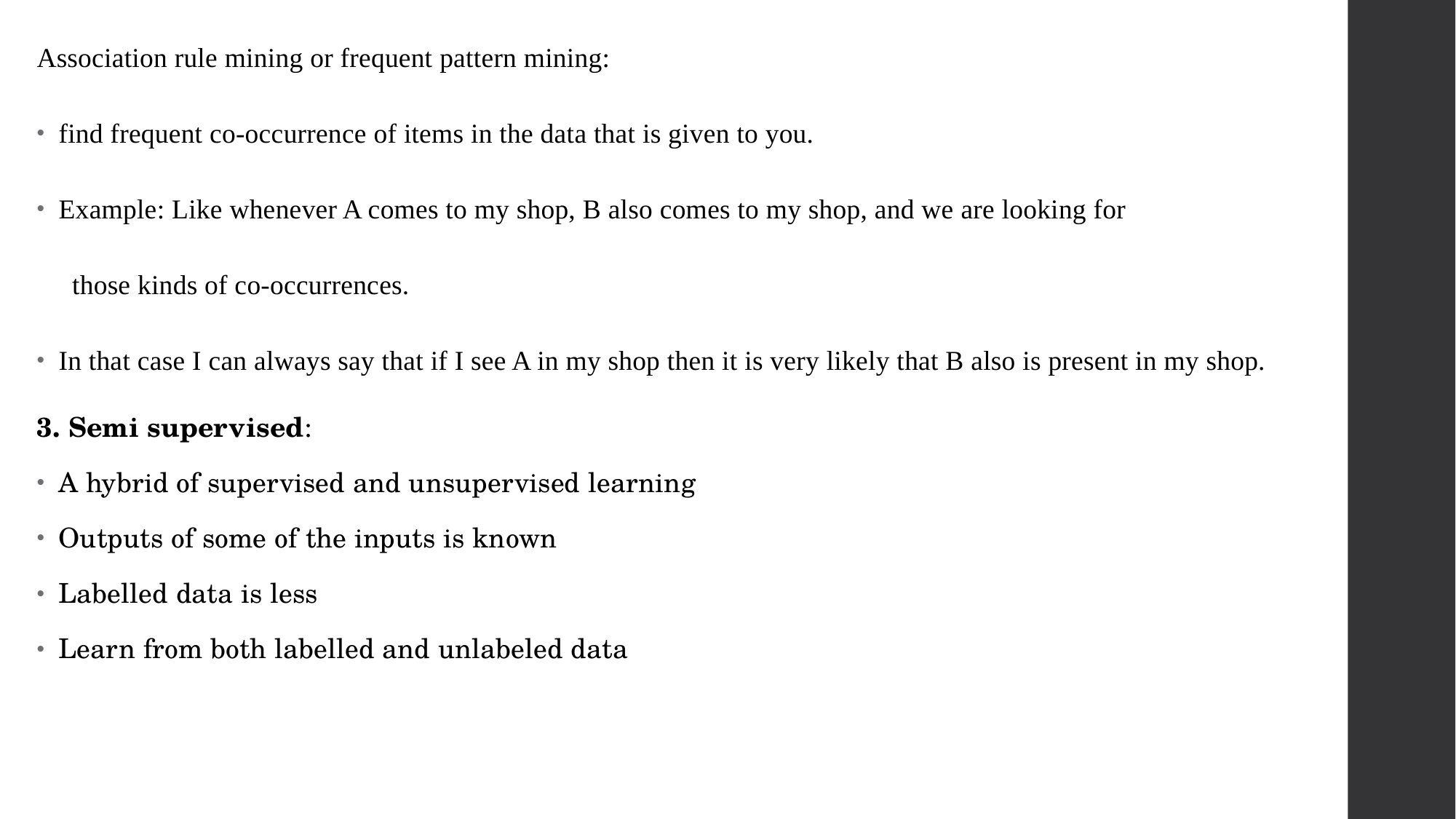

Association rule mining or frequent pattern mining:
find frequent co-occurrence of items in the data that is given to you.
Example: Like whenever A comes to my shop, B also comes to my shop, and we are looking for
     those kinds of co-occurrences.
In that case I can always say that if I see A in my shop then it is very likely that B also is present in my shop.
3. Semi supervised:
A hybrid of supervised and unsupervised learning
Outputs of some of the inputs is known
Labelled data is less
Learn from both labelled and unlabeled data